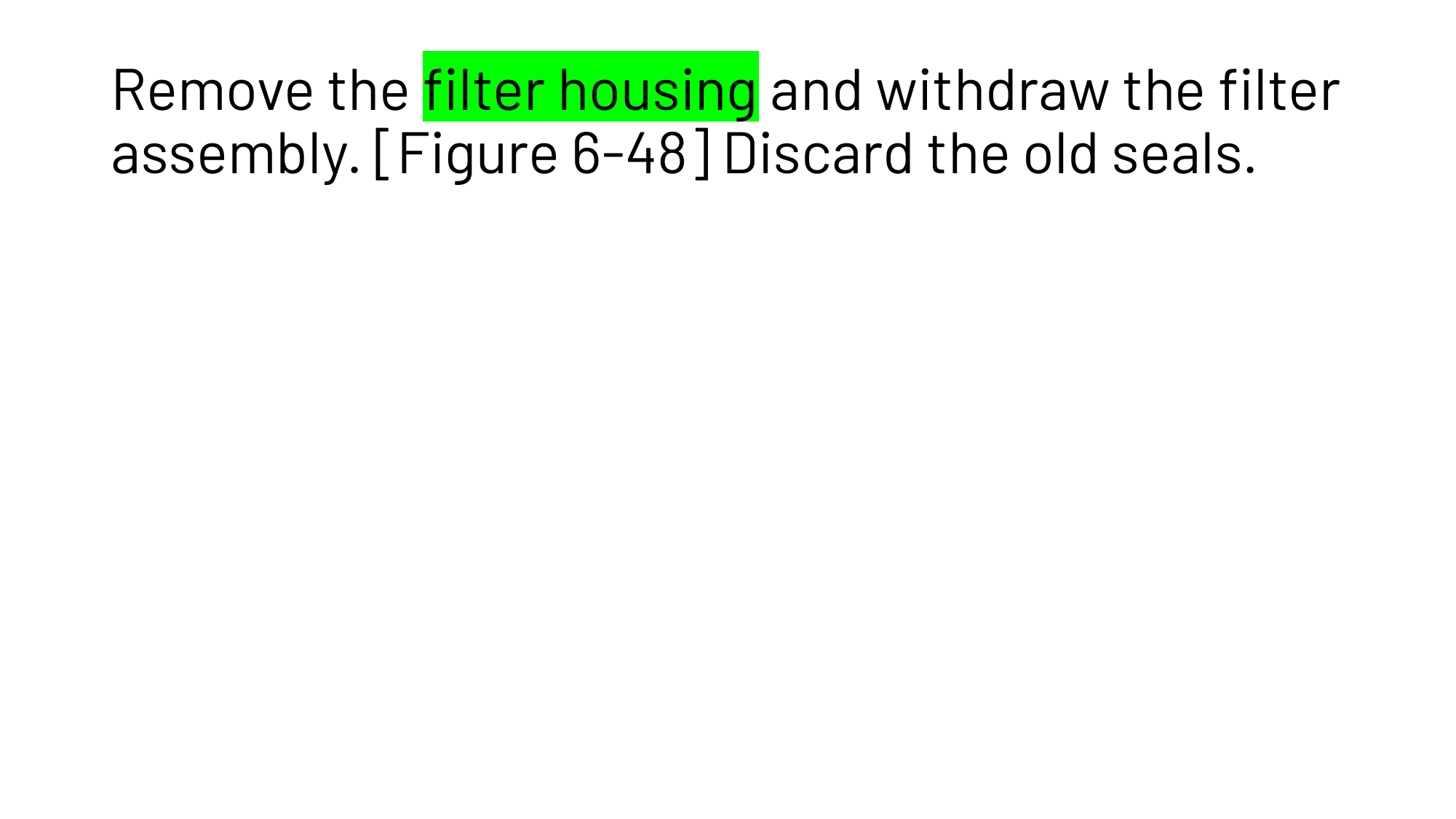

# Remove the filter housing and withdraw the filter assembly. [Figure 6-48] Discard the old seals.